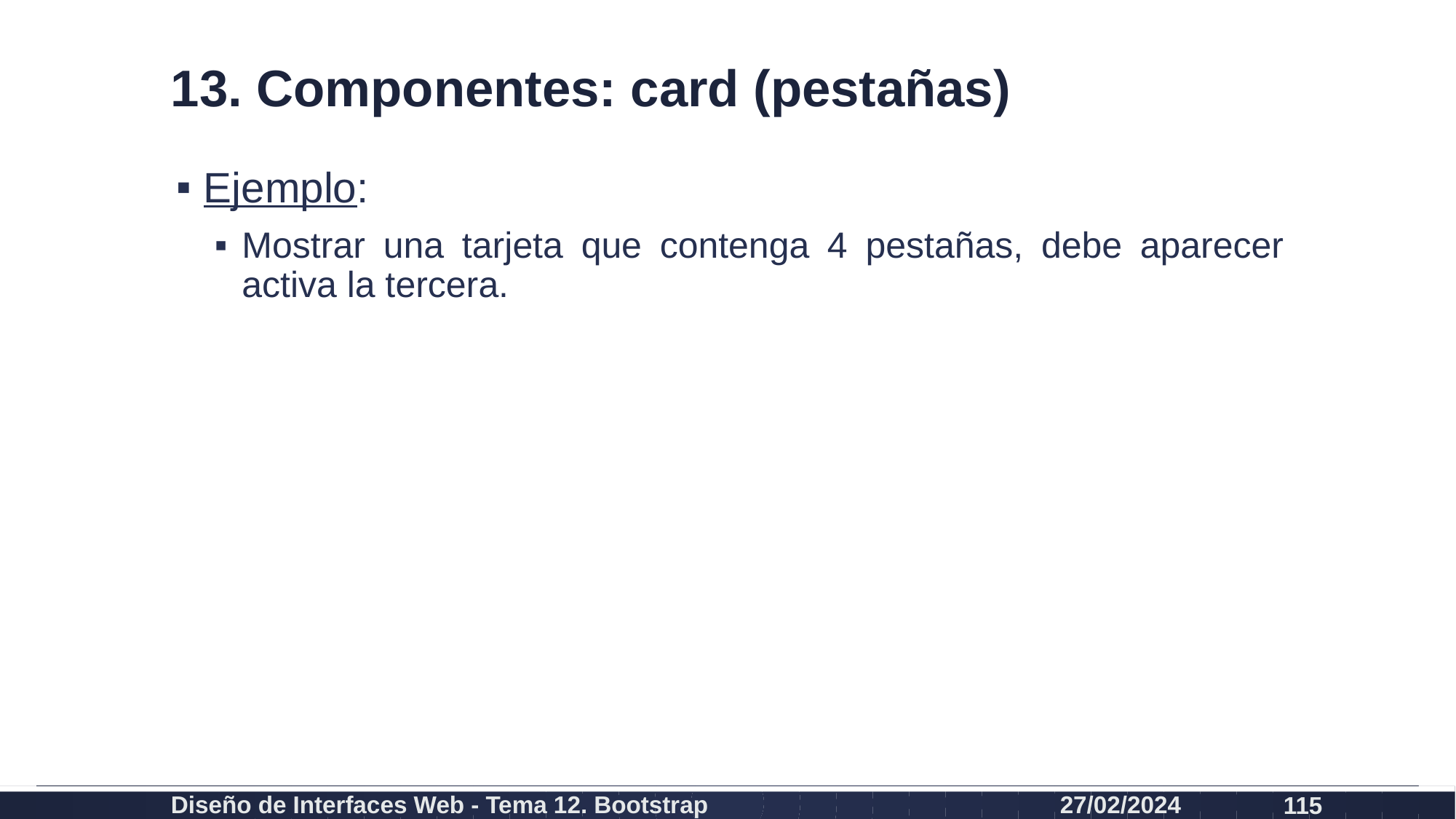

# 13. Componentes: card (pestañas)
Ejemplo:
Mostrar una tarjeta que contenga 4 pestañas, debe aparecer activa la tercera.

Diseño de Interfaces Web - Tema 12. Bootstrap
27/02/2024
115